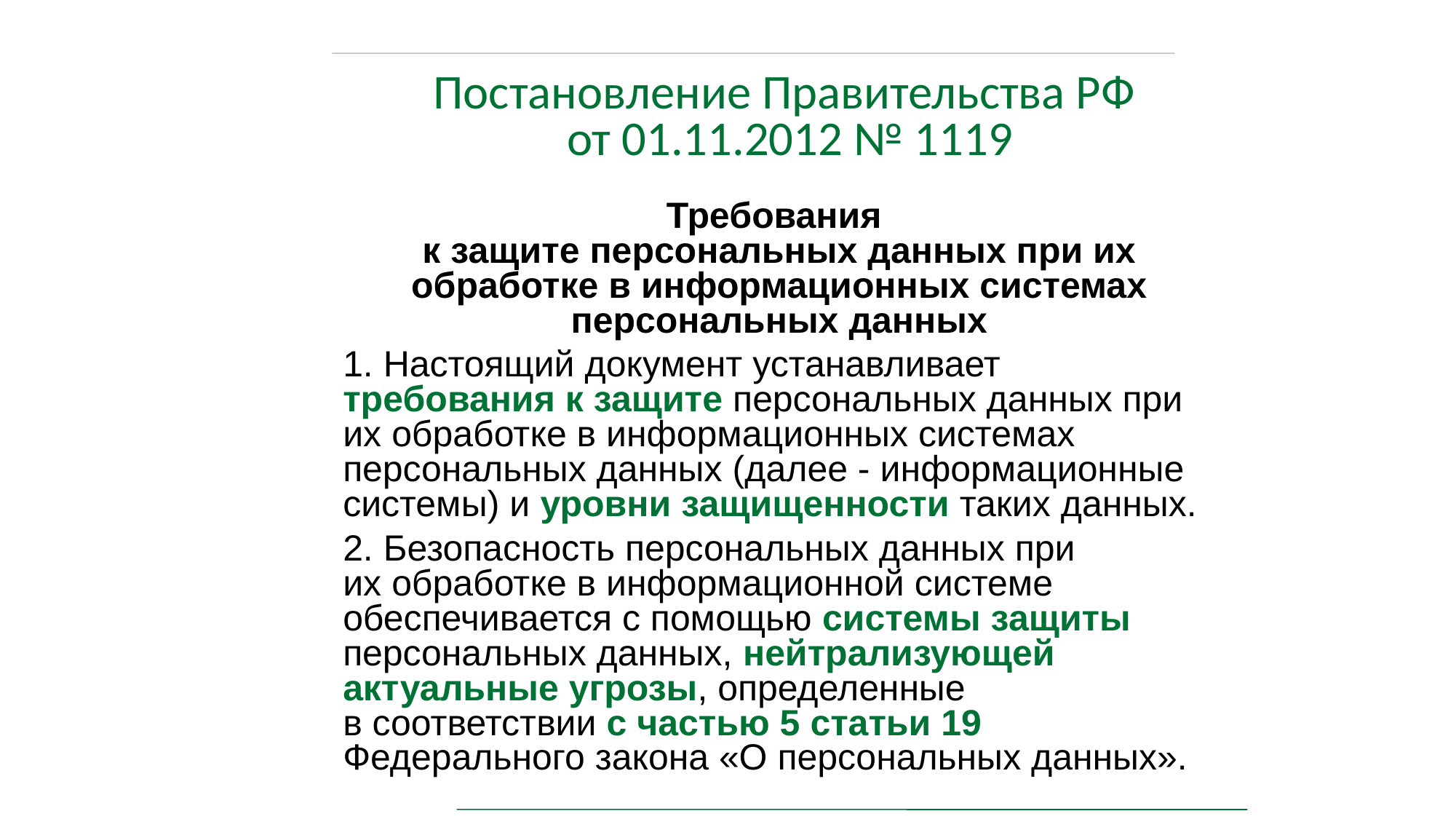

Постановление Правительства РФ
от 01.11.2012 № 1119

Требования
к защите персональных данных при их обработке в информационных системах персональных данных
1. Настоящий документ устанавливает требования к защите персональных данных при их обработке в информационных системах персональных данных (далее - информационные системы) и уровни защищенности таких данных.
2. Безопасность персональных данных при
их обработке в информационной системе обеспечивается с помощью системы защиты персональных данных, нейтрализующей актуальные угрозы, определенные
в соответствии с частью 5 статьи 19 Федерального закона «О персональных данных».